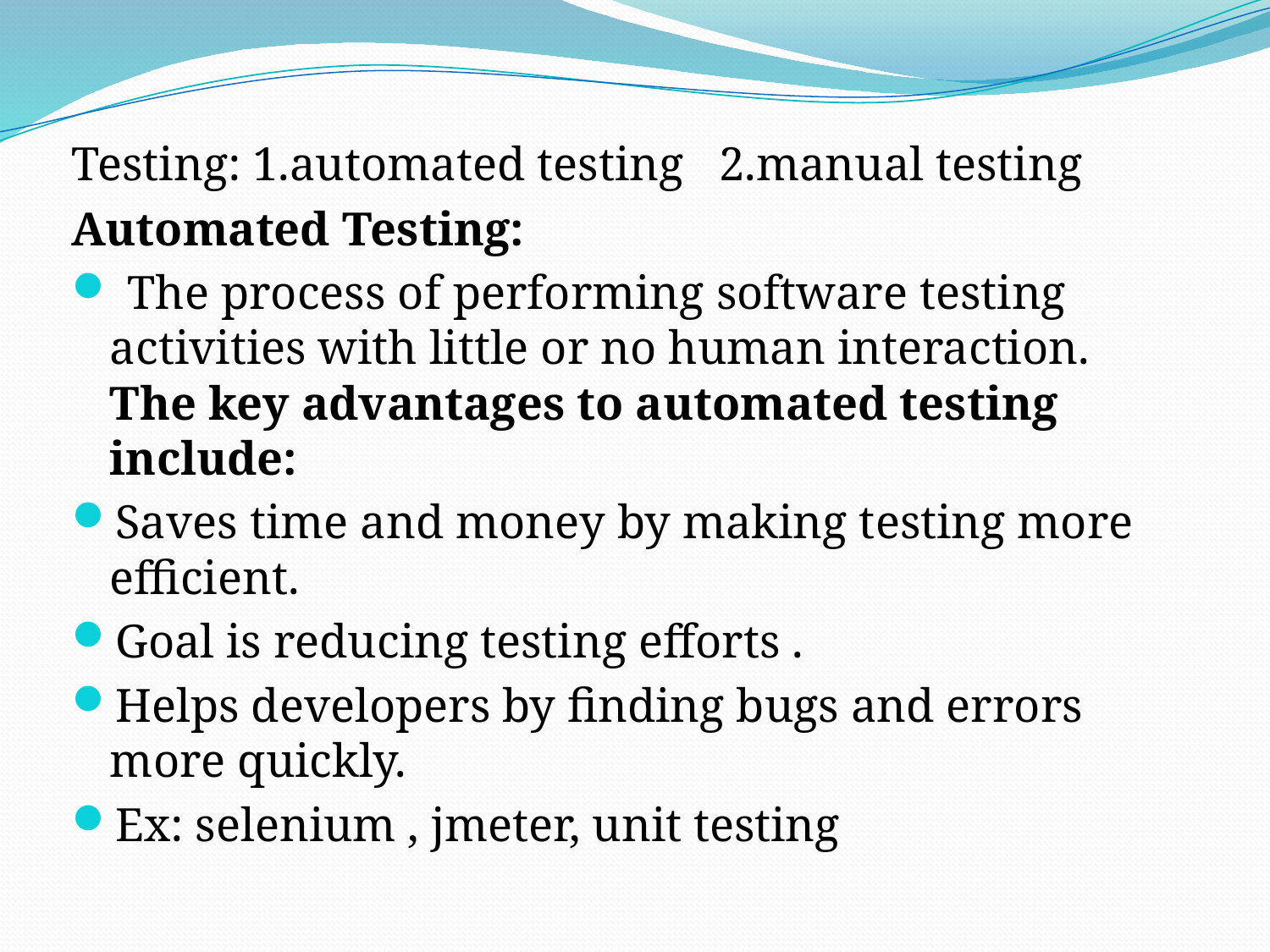

Testing: 1.automated testing   2.manual testing
Automated Testing:
 The process of performing software testing activities with little or no human interaction. 
The key advantages to automated testing include:
Saves time and money by making testing more efficient.
Goal is reducing testing efforts .
Helps developers by finding bugs and errors more quickly.
Ex: selenium , jmeter, unit testing